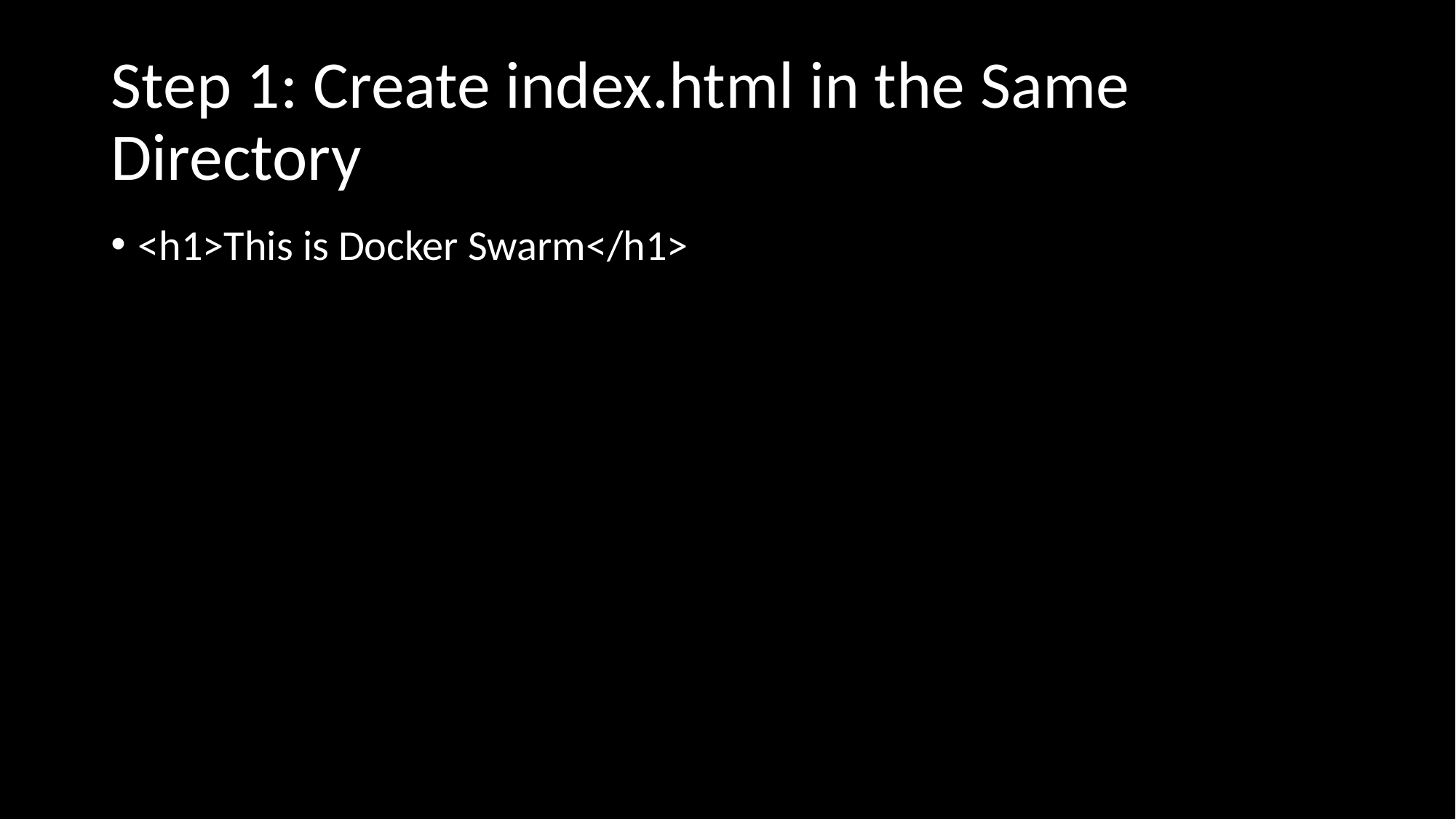

# Step 1: Create index.html in the Same Directory
<h1>This is Docker Swarm</h1>